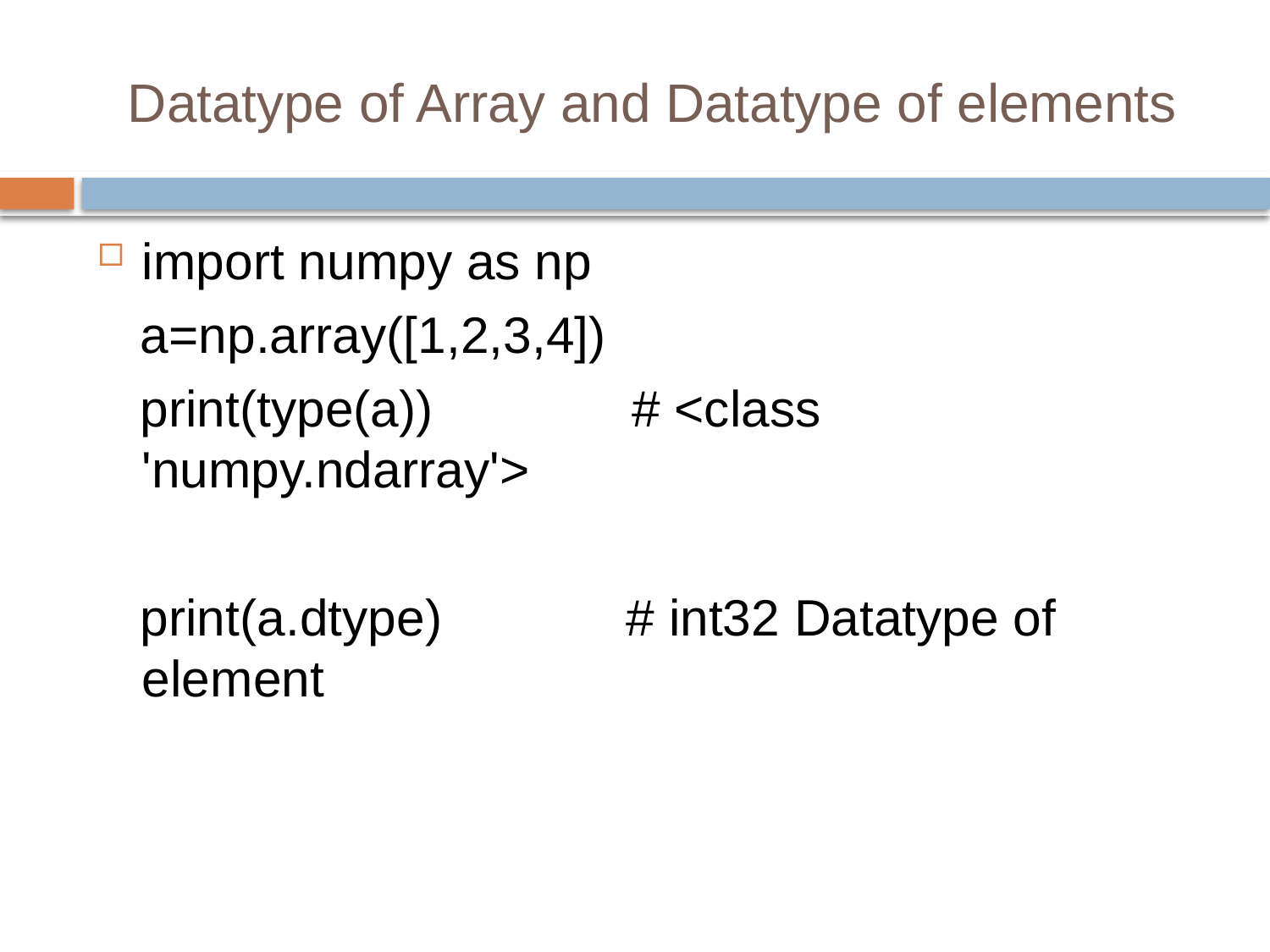

# Datatype of Array and Datatype of elements
import numpy as np
   a=np.array([1,2,3,4])
   print(type(a))              # <class 'numpy.ndarray'>

   print(a.dtype)             # int32 Datatype of element